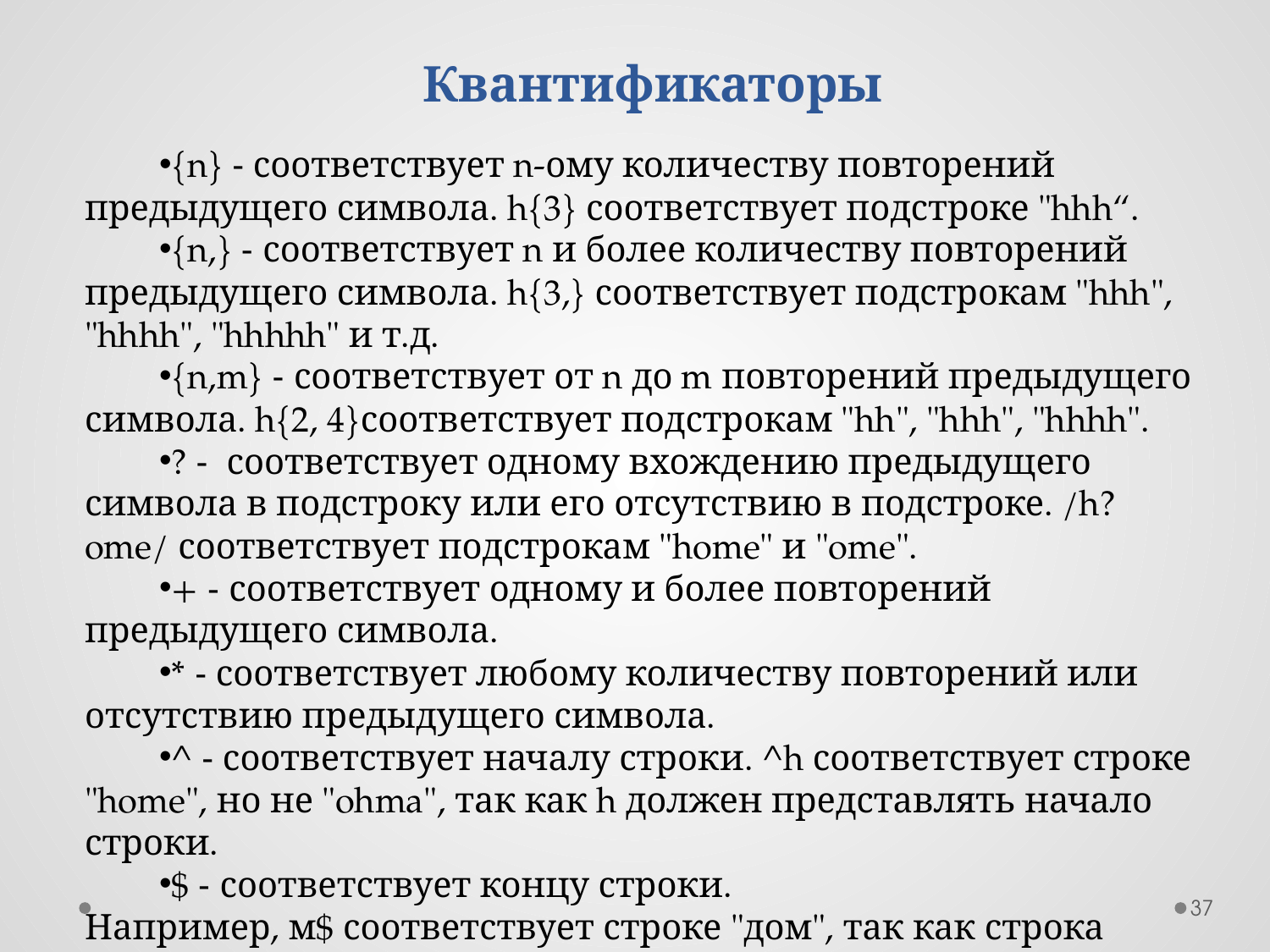

Квантификаторы
{n} - соответствует n-ому количеству повторений предыдущего символа. h{3} соответствует подстроке "hhh“.
{n,} - соответствует n и более количеству повторений предыдущего символа. h{3,} соответствует подстрокам "hhh", "hhhh", "hhhhh" и т.д.
{n,m} - соответствует от n до m повторений предыдущего символа. h{2, 4}соответствует подстрокам "hh", "hhh", "hhhh".
? -  соответствует одному вхождению предыдущего символа в подстроку или его отсутствию в подстроке. /h?ome/ соответствует подстрокам "home" и "ome".
+ - соответствует одному и более повторений предыдущего символа.
* - соответствует любому количеству повторений или отсутствию предыдущего символа.
^ - соответствует началу строки. ^h соответствует строке "home", но не "ohma", так как h должен представлять начало строки.
$ - соответствует концу строки. Например, м$ соответствует строке "дом", так как строка должна оканчиваться на букву м.
37